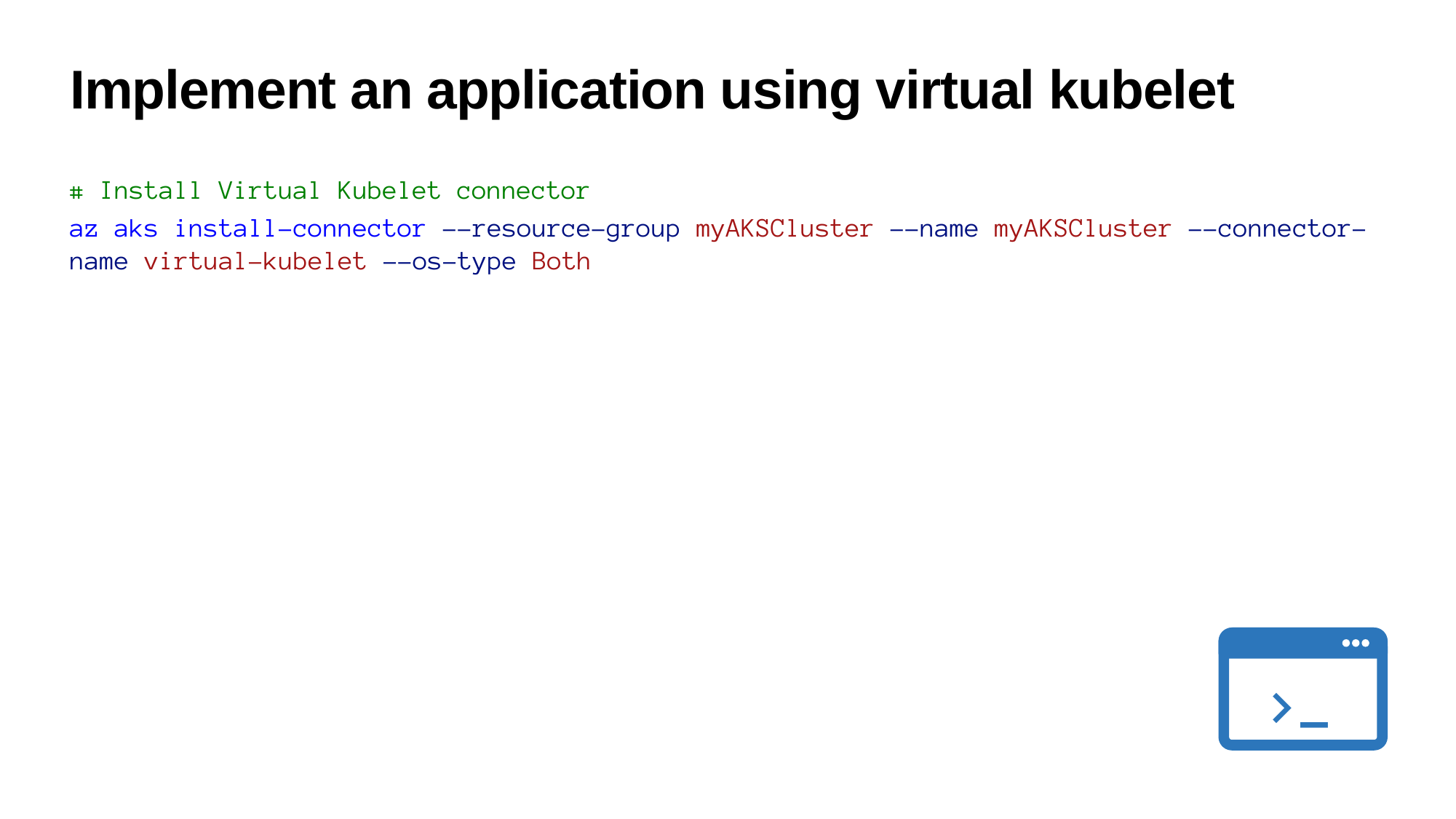

# Implement an application using virtual kubelet
# Install Virtual Kubelet connector
az aks install-connector --resource-group myAKSCluster --name myAKSCluster --connector-name virtual-kubelet --os-type Both